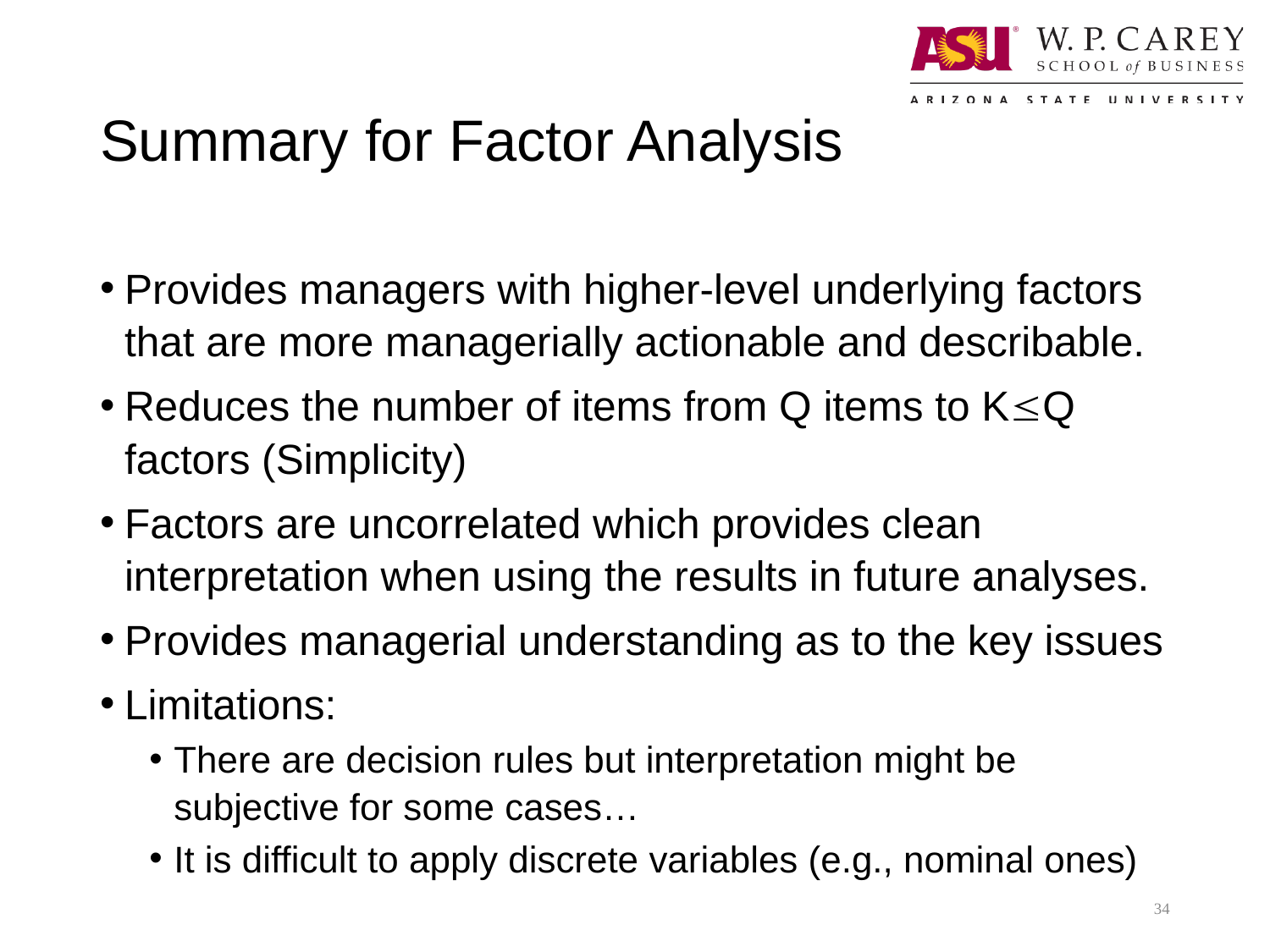

# Summary for Factor Analysis
Provides managers with higher-level underlying factors that are more managerially actionable and describable.
Reduces the number of items from Q items to K≤Q factors (Simplicity)
Factors are uncorrelated which provides clean interpretation when using the results in future analyses.
Provides managerial understanding as to the key issues
Limitations:
There are decision rules but interpretation might be subjective for some cases…
It is difficult to apply discrete variables (e.g., nominal ones)
34